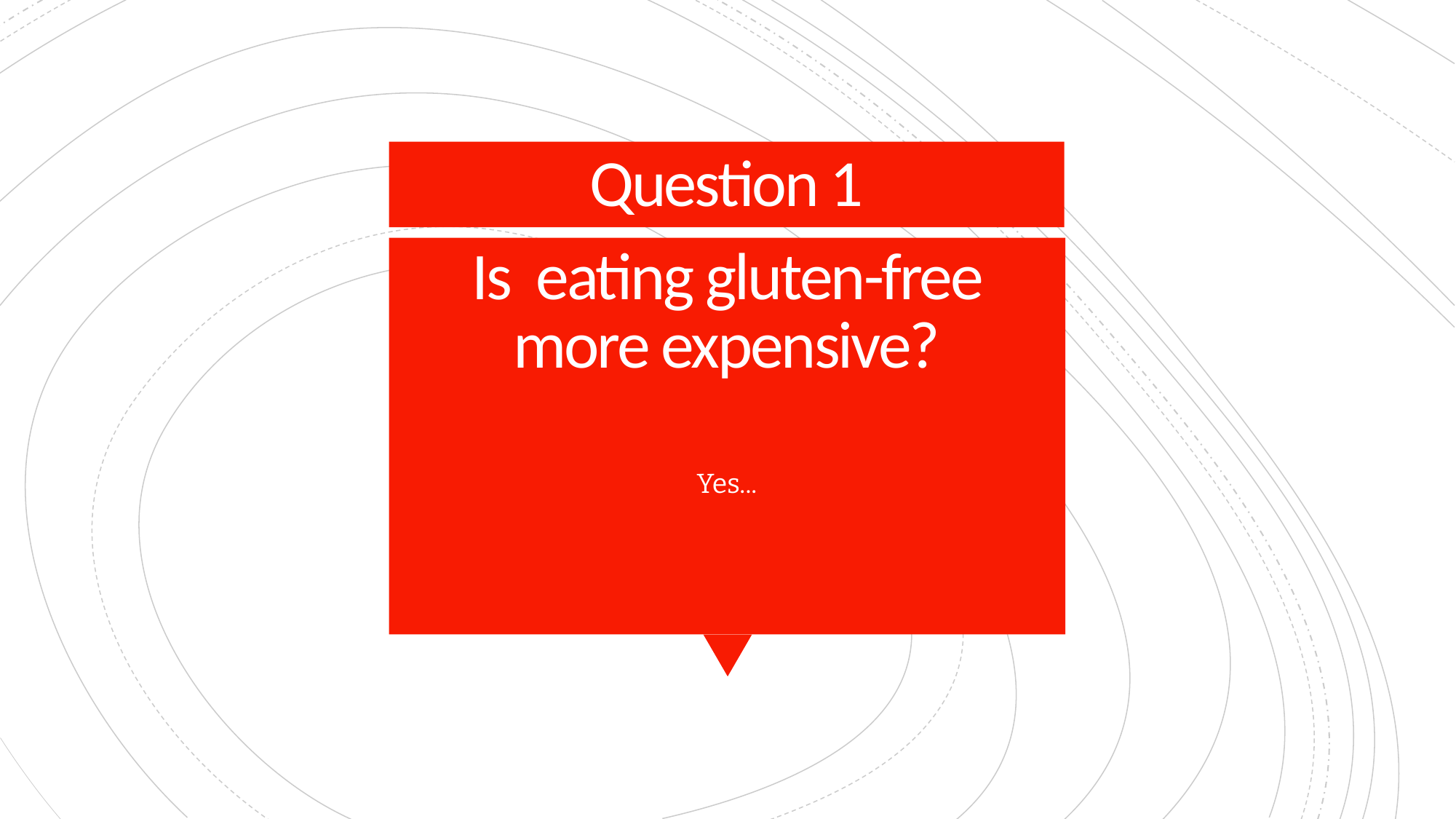

Question 1
# Is  eating gluten-free more expensive?

Yes...